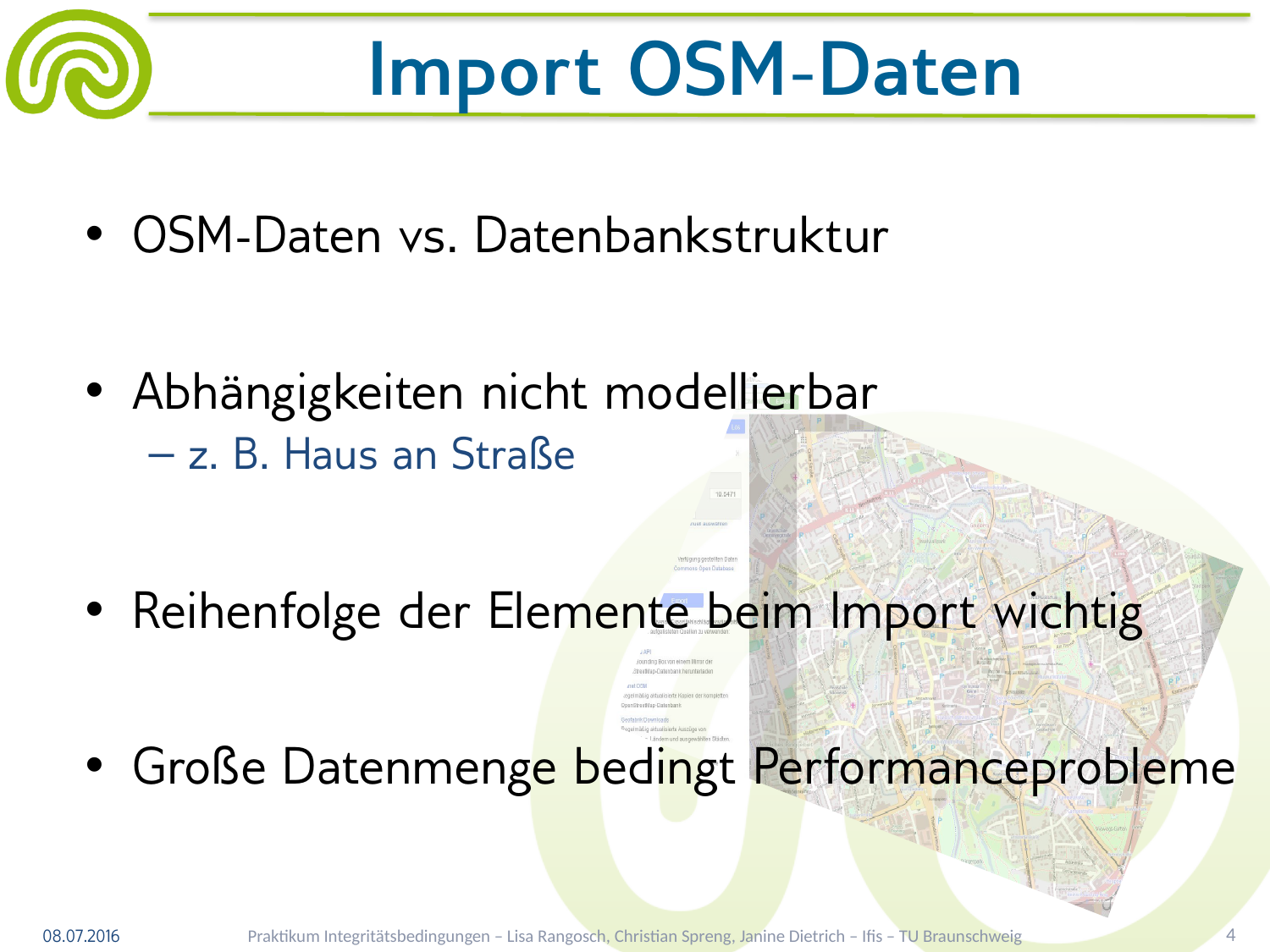

# Import OSM-Daten
OSM-Daten vs. Datenbankstruktur

Abhängigkeiten nicht modellierbar
z. B. Haus an Straße

Reihenfolge der Elemente beim Import wichtig

Große Datenmenge bedingt Performanceprobleme

Praktikum Integritätsbedingungen – Lisa Rangosch, Christian Spreng, Janine Dietrich – Ifis – TU Braunschweig
4
08.07.2016